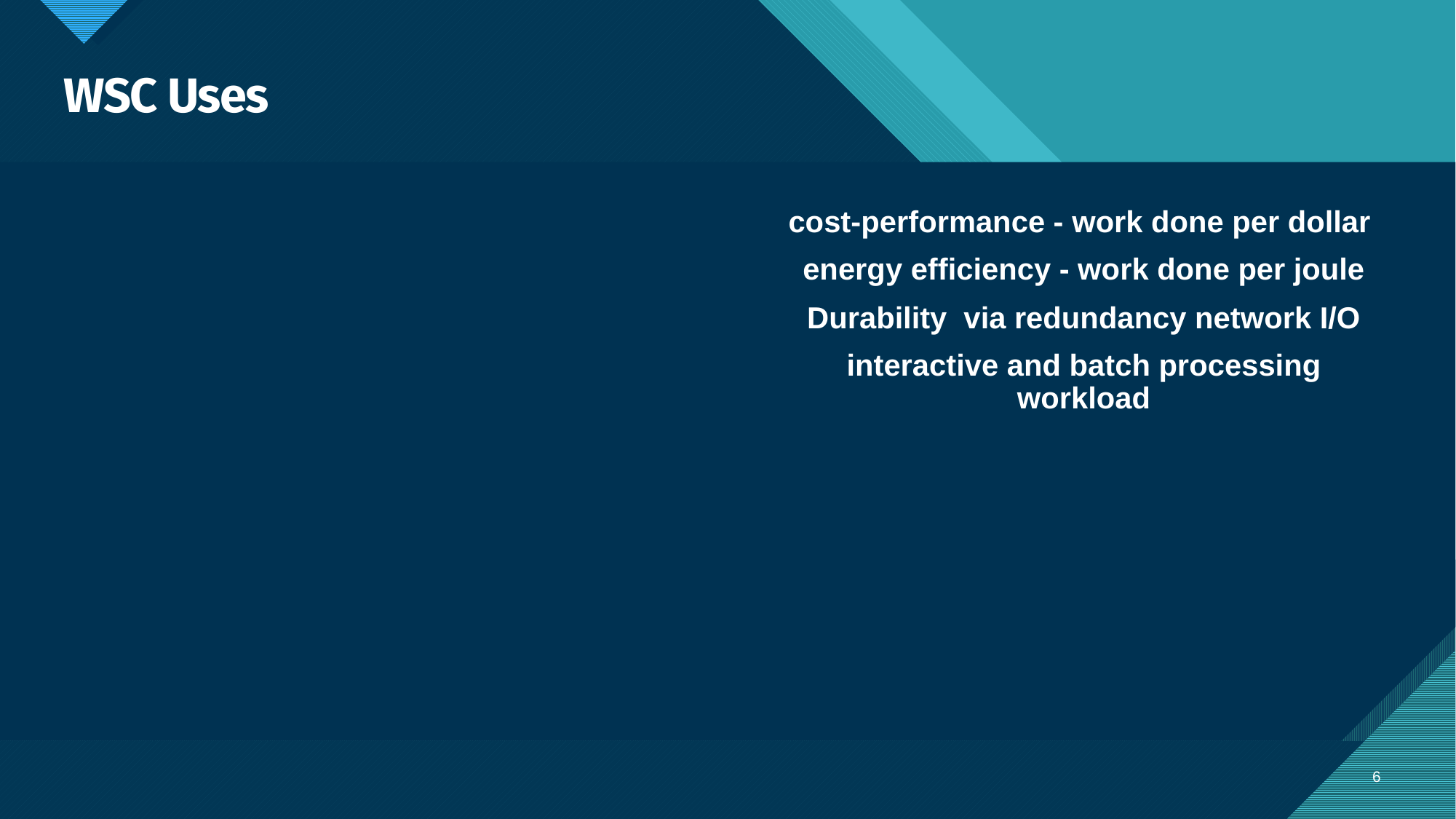

# WSC Uses
cost-performance - work done per dollar
energy efficiency - work done per joule
Durability  via redundancy network I/O
interactive and batch processing workload

6